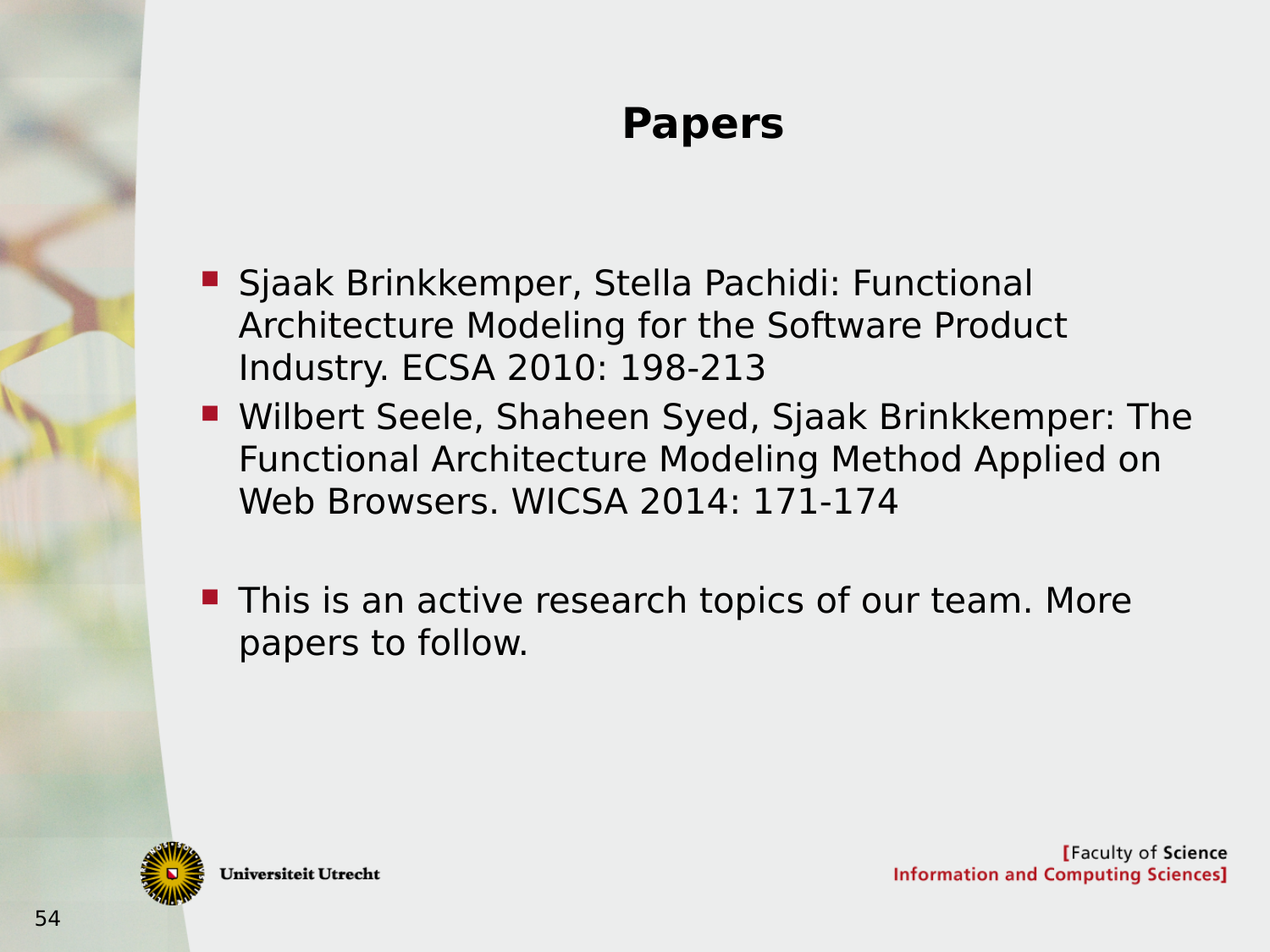

# Papers
Sjaak Brinkkemper, Stella Pachidi: Functional Architecture Modeling for the Software Product Industry. ECSA 2010: 198-213
Wilbert Seele, Shaheen Syed, Sjaak Brinkkemper: The Functional Architecture Modeling Method Applied on Web Browsers. WICSA 2014: 171-174

This is an active research topics of our team. More papers to follow.